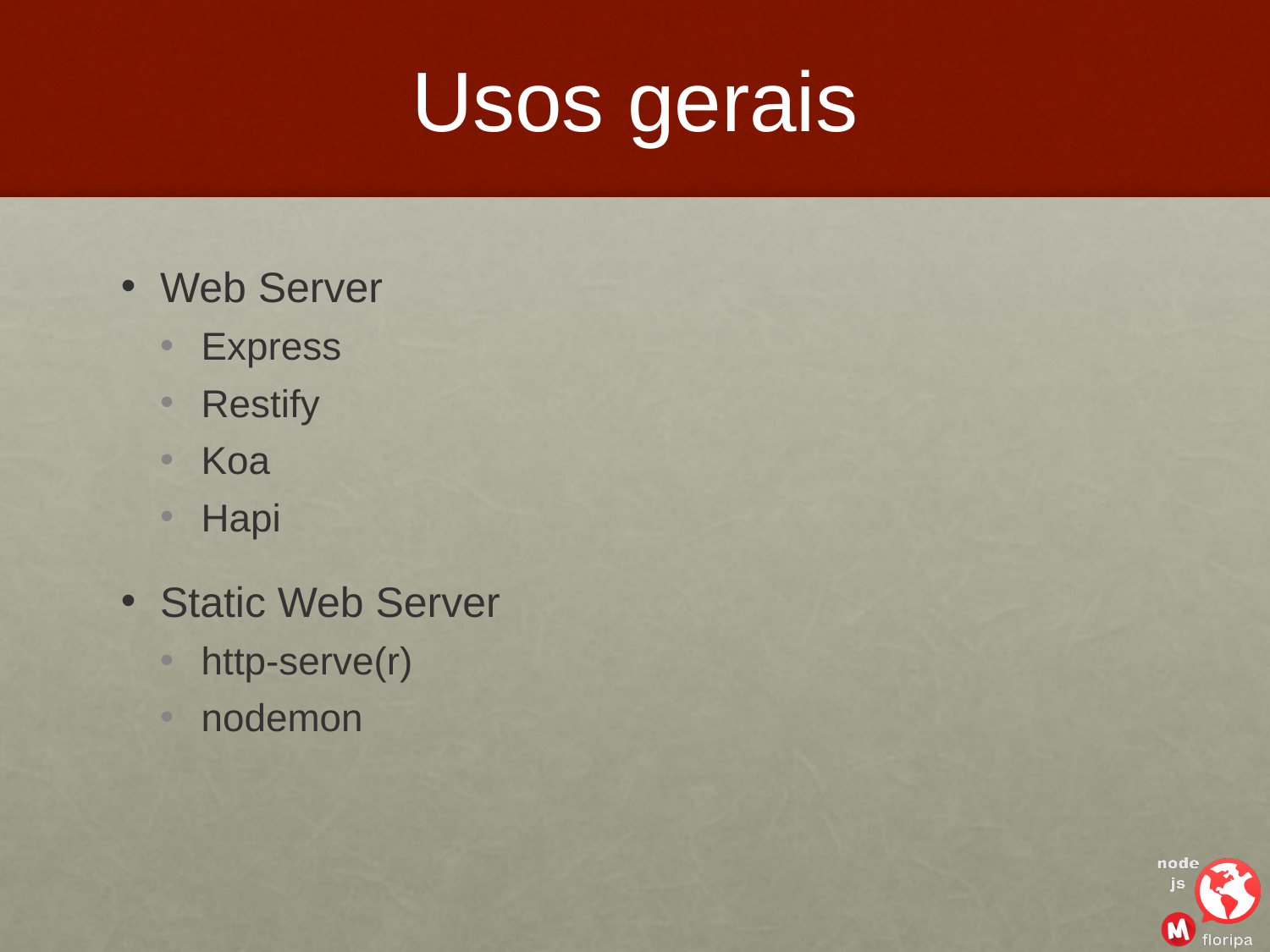

# Usos gerais
Web Server
Express
Restify
Koa
Hapi
Static Web Server
http-serve(r)
nodemon